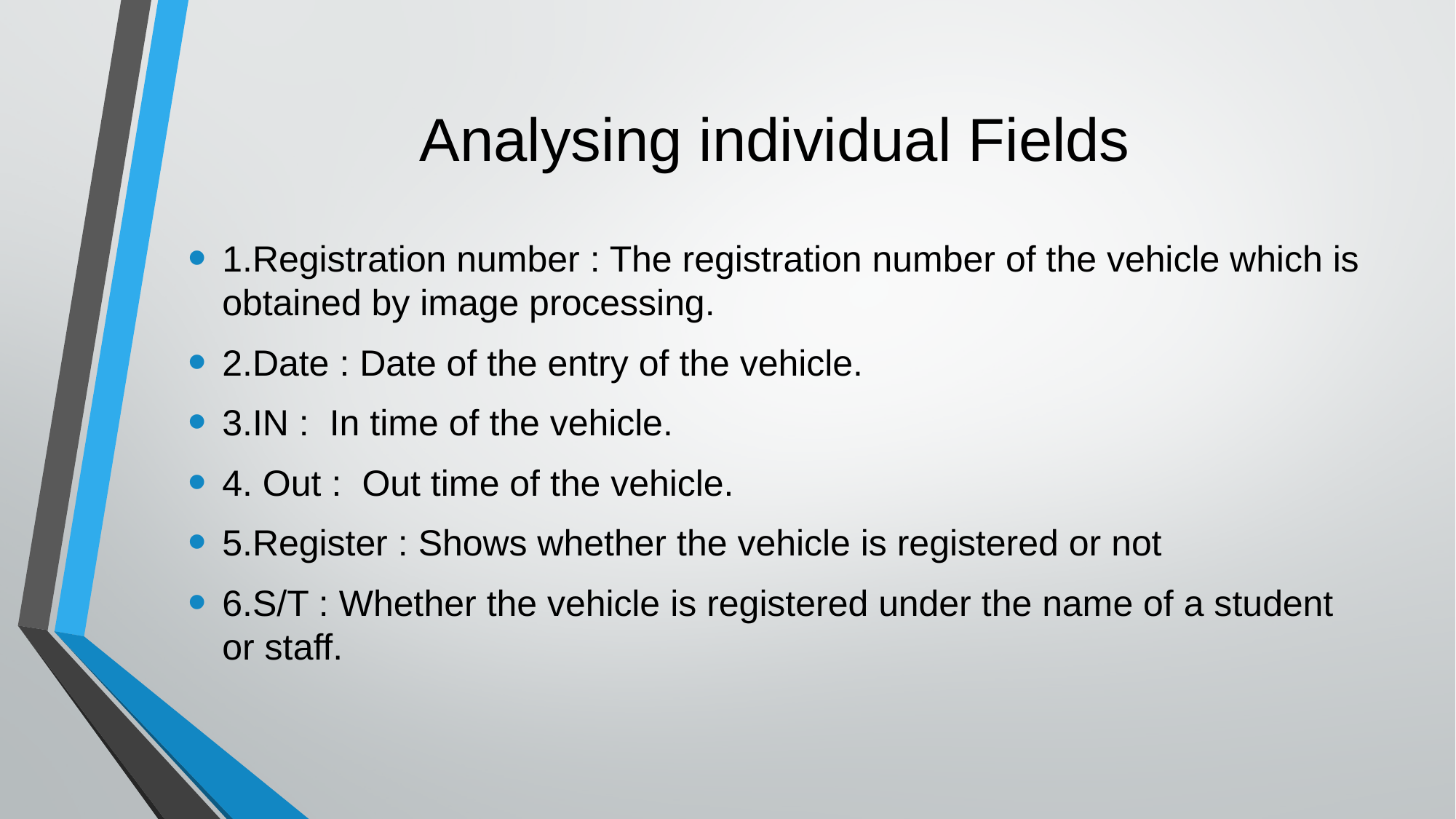

# Analysing individual Fields
1.Registration number : The registration number of the vehicle which is obtained by image processing.
2.Date : Date of the entry of the vehicle.
3.IN :  In time of the vehicle.
4. Out :  Out time of the vehicle.
5.Register : Shows whether the vehicle is registered or not
6.S/T : Whether the vehicle is registered under the name of a student or staff.